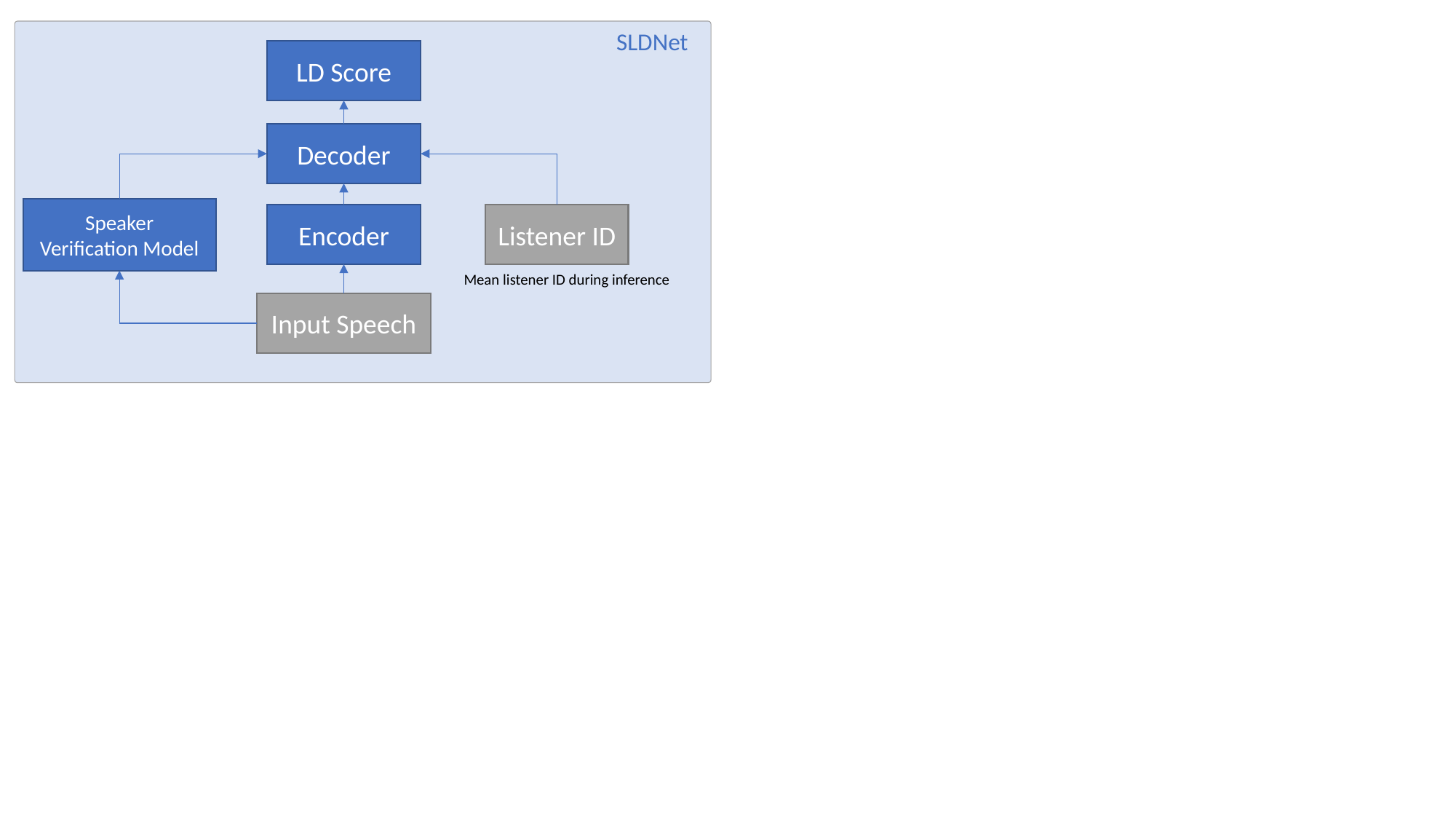

SLDNet

LD Score
Decoder
Speaker Verification Model
Encoder
Listener ID
Mean listener ID during inference
Input Speech